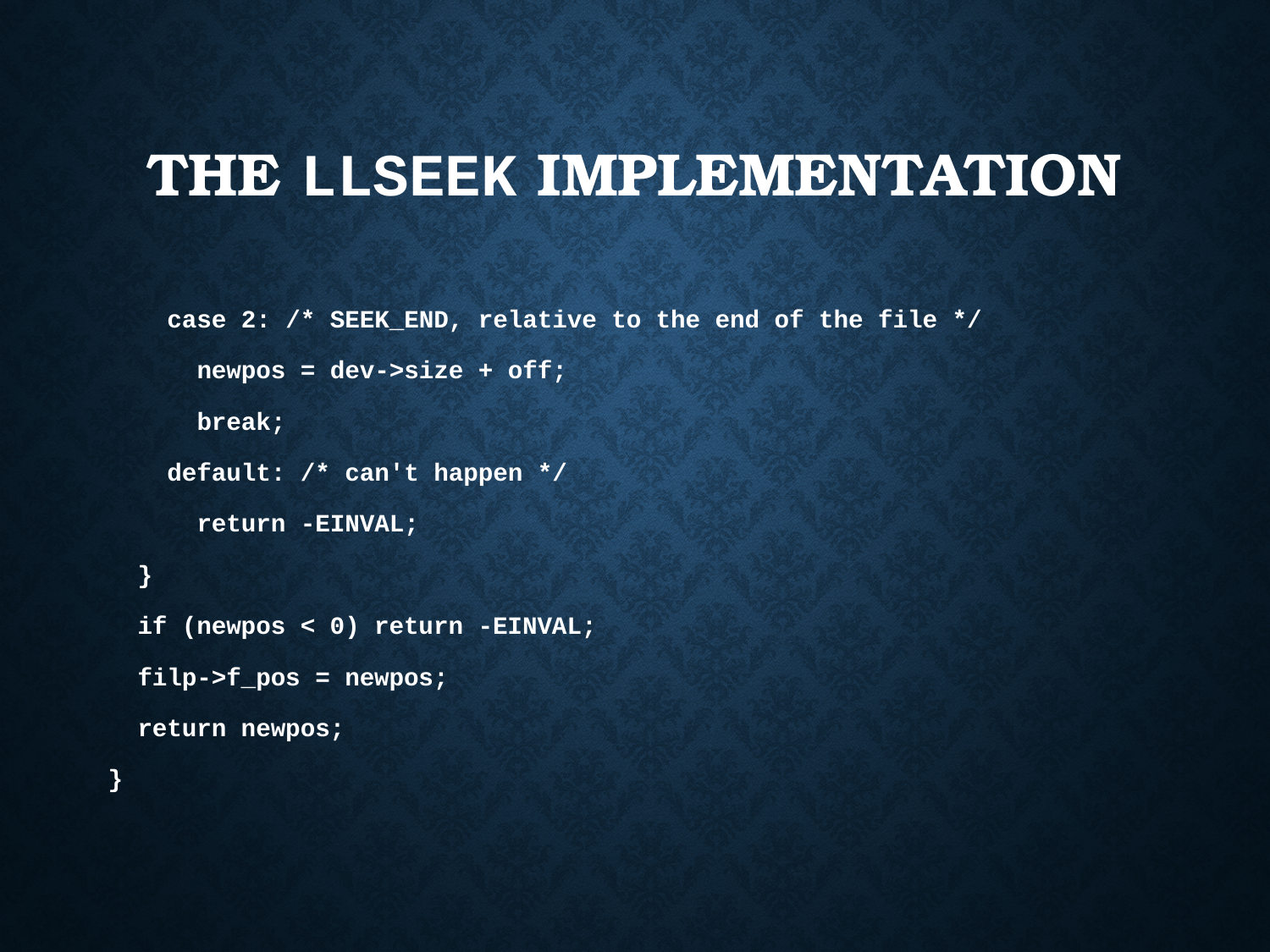

# The llseek Implementation
    case 2: /* SEEK_END, relative to the end of the file */
      newpos = dev->size + off;
      break;
    default: /* can't happen */
      return -EINVAL;
  }
  if (newpos < 0) return -EINVAL;
  filp->f_pos = newpos;
  return newpos;
}